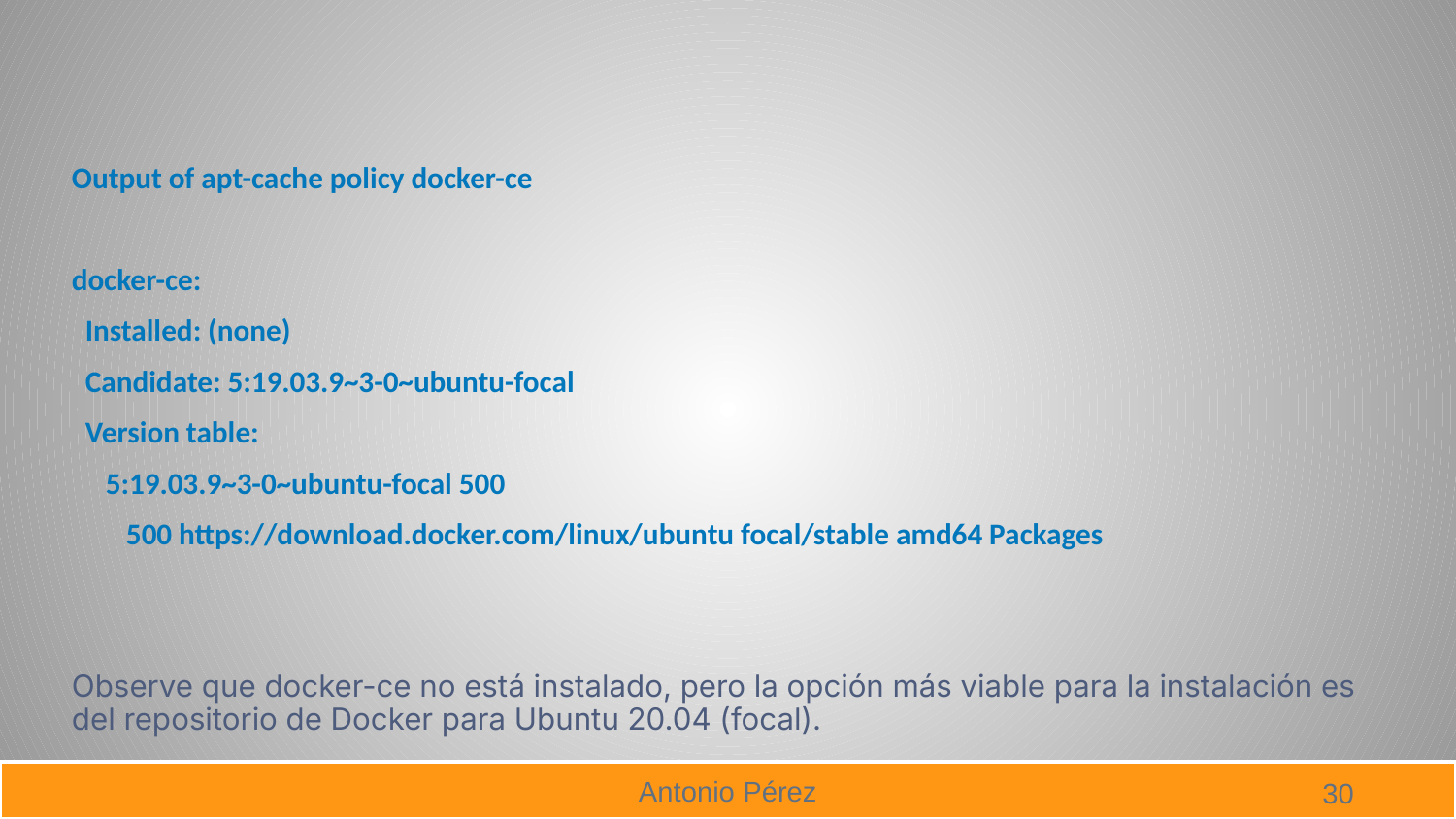

#
Output of apt-cache policy docker-ce

docker-ce:
  Installed: (none)
  Candidate: 5:19.03.9~3-0~ubuntu-focal
  Version table:
     5:19.03.9~3-0~ubuntu-focal 500
        500 https://download.docker.com/linux/ubuntu focal/stable amd64 Packages

Observe que docker-ce no está instalado, pero la opción más viable para la instalación es del repositorio de Docker para Ubuntu 20.04 (focal).